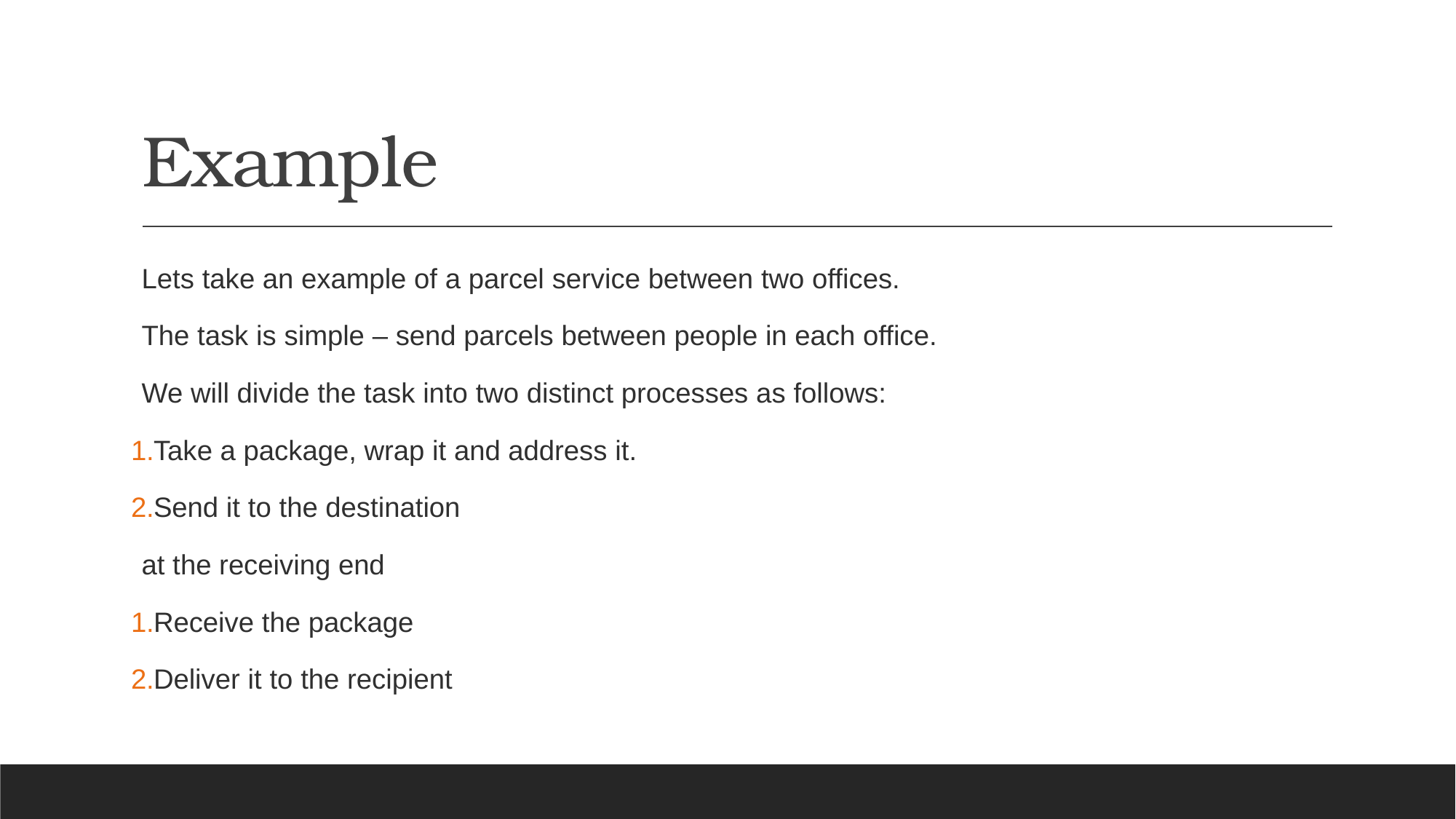

# Example
Lets take an example of a parcel service between two offices.
The task is simple – send parcels between people in each office.
We will divide the task into two distinct processes as follows:
Take a package, wrap it and address it.
Send it to the destination
at the receiving end
Receive the package
Deliver it to the recipient